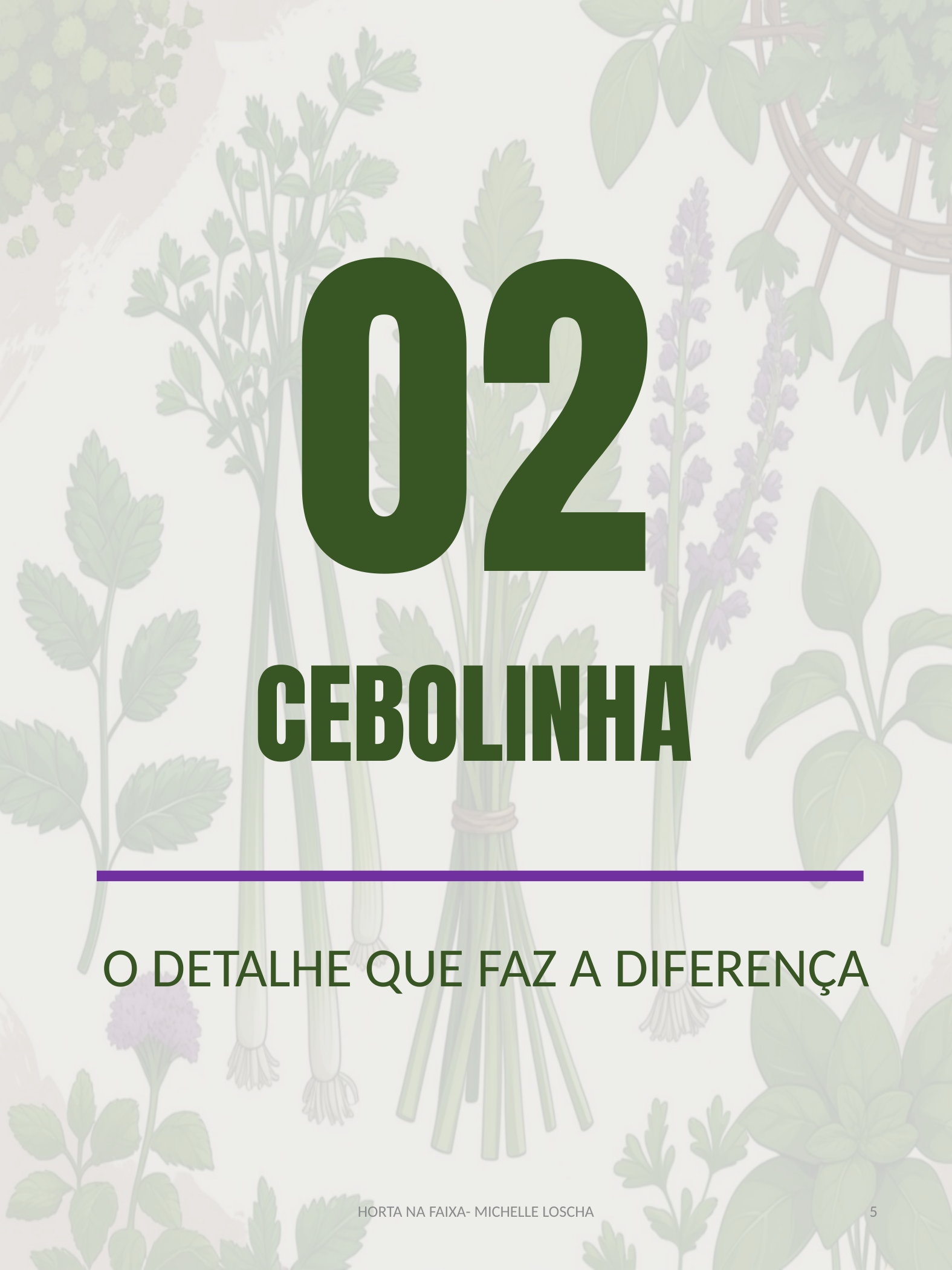

02
CEBOLINHA

O DETALHE QUE FAZ A DIFERENÇA
HORTA NA FAIXA- MICHELLE LOSCHA
5